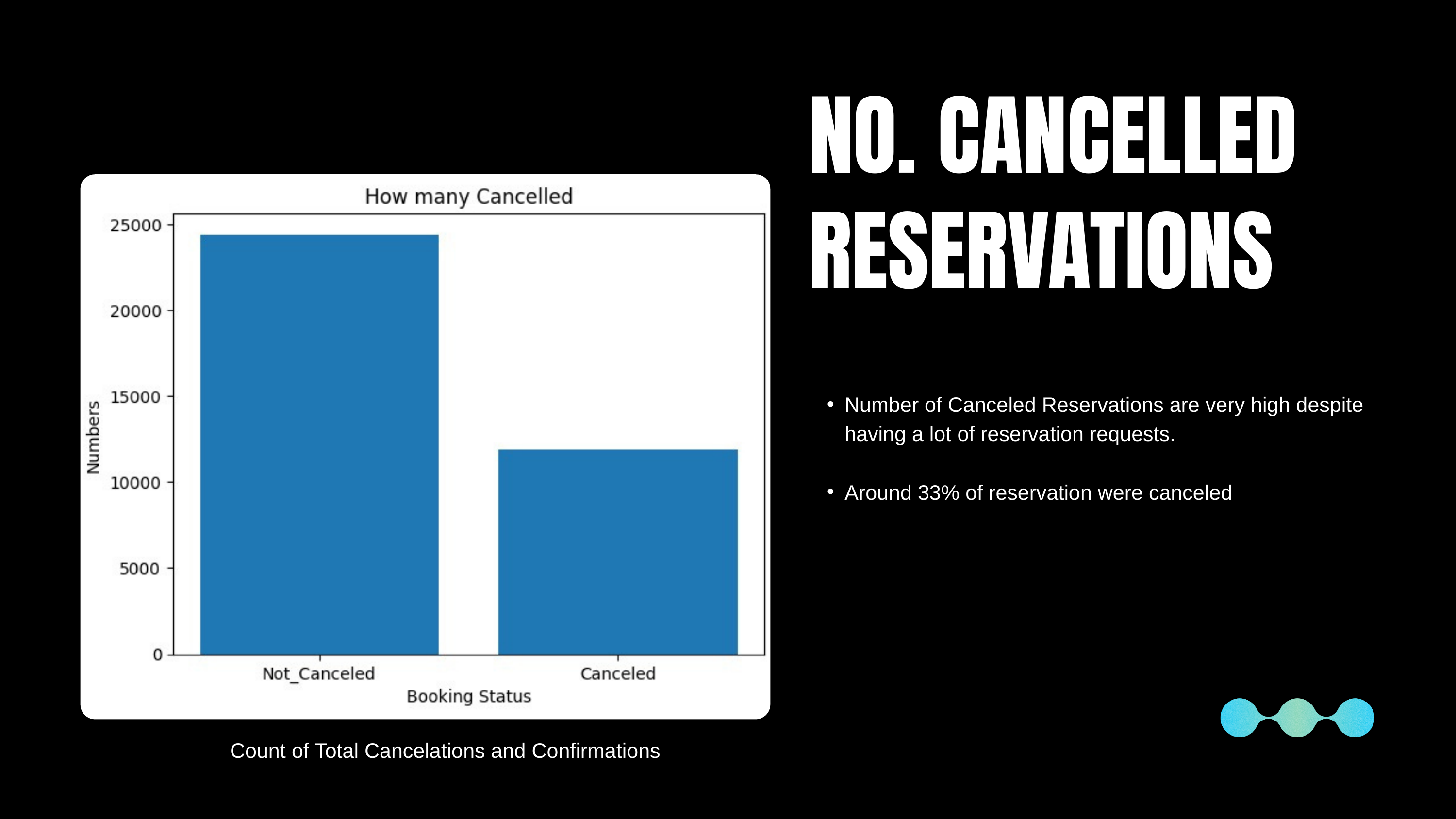

NO. CANCELLED RESERVATIONS

Number of Canceled Reservations are very high despite having a lot of reservation requests.

Around 33% of reservation were canceled

Count of Total Cancelations and Confirmations